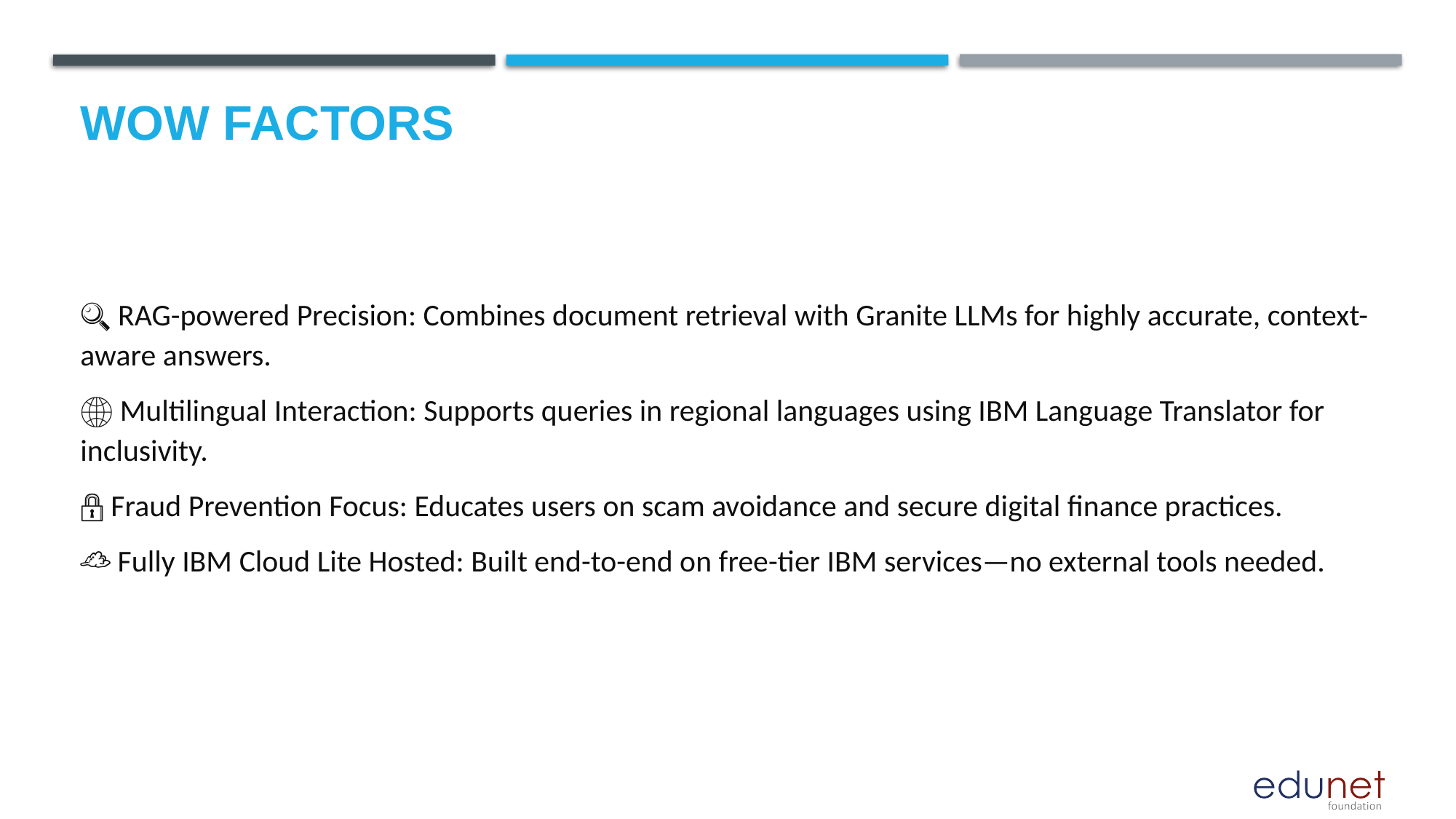

# Wow factors
🔍 RAG-powered Precision: Combines document retrieval with Granite LLMs for highly accurate, context-aware answers.
🌐 Multilingual Interaction: Supports queries in regional languages using IBM Language Translator for inclusivity.
🔒 Fraud Prevention Focus: Educates users on scam avoidance and secure digital finance practices.
☁ Fully IBM Cloud Lite Hosted: Built end-to-end on free-tier IBM services—no external tools needed.